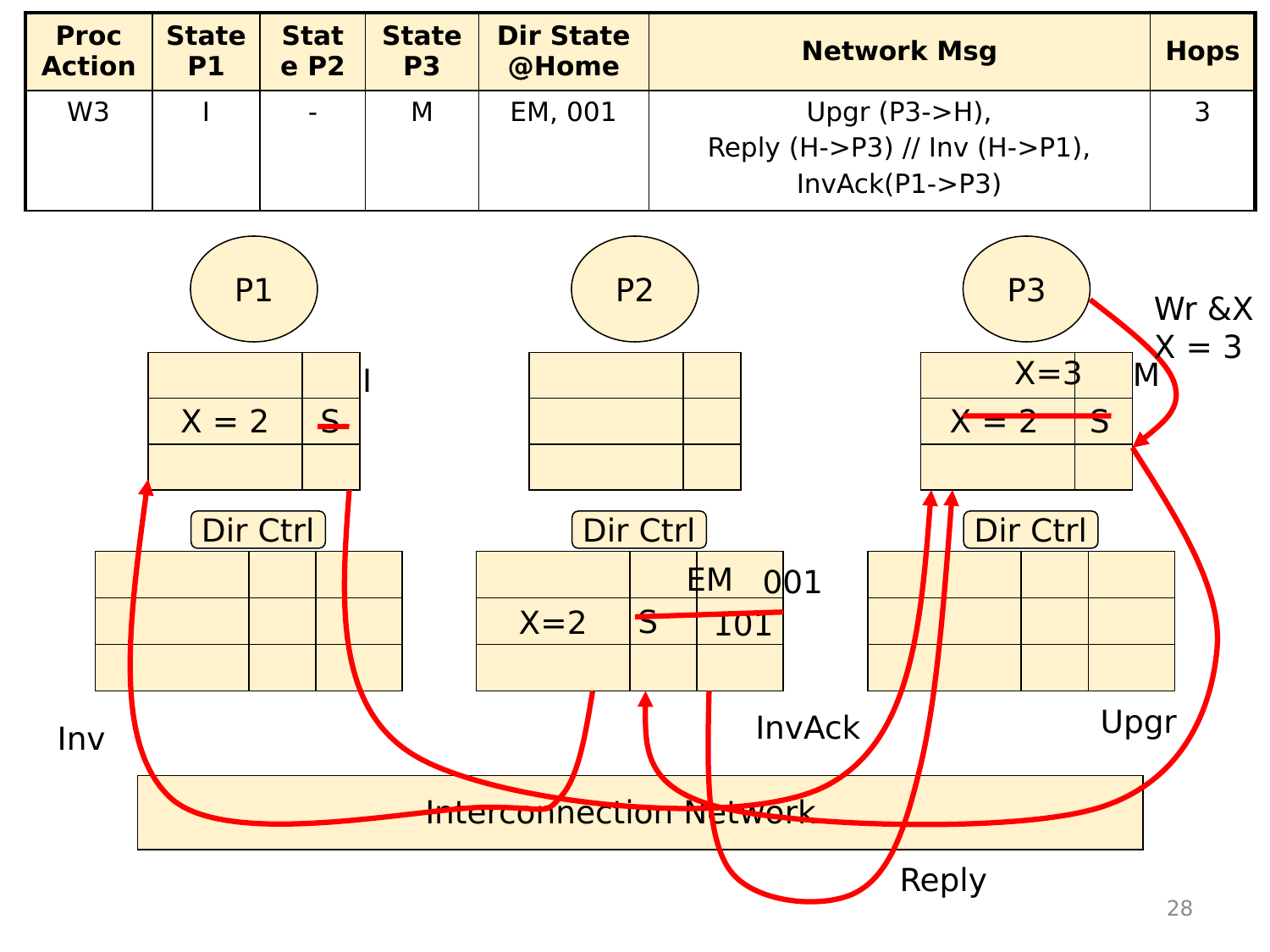

| Proc Action | State P1 | State P2 | State P3 | Dir State @Home | Network Msg | Hops |
| --- | --- | --- | --- | --- | --- | --- |
| W3 | I | - | M | EM, 001 | Upgr (P3->H), Reply (H->P3) // Inv (H->P1), InvAck(P1->P3) | 3 |
P1
P2
P3
Wr &X
X = 3

X=3
    M

    I
X = 2
S
X = 2
S

     Inv

InvAck

Reply
Dir Ctrl

Dir Ctrl

X=2

Dir Ctrl

EM
001
S
101

Upgr

Interconnection Network
28